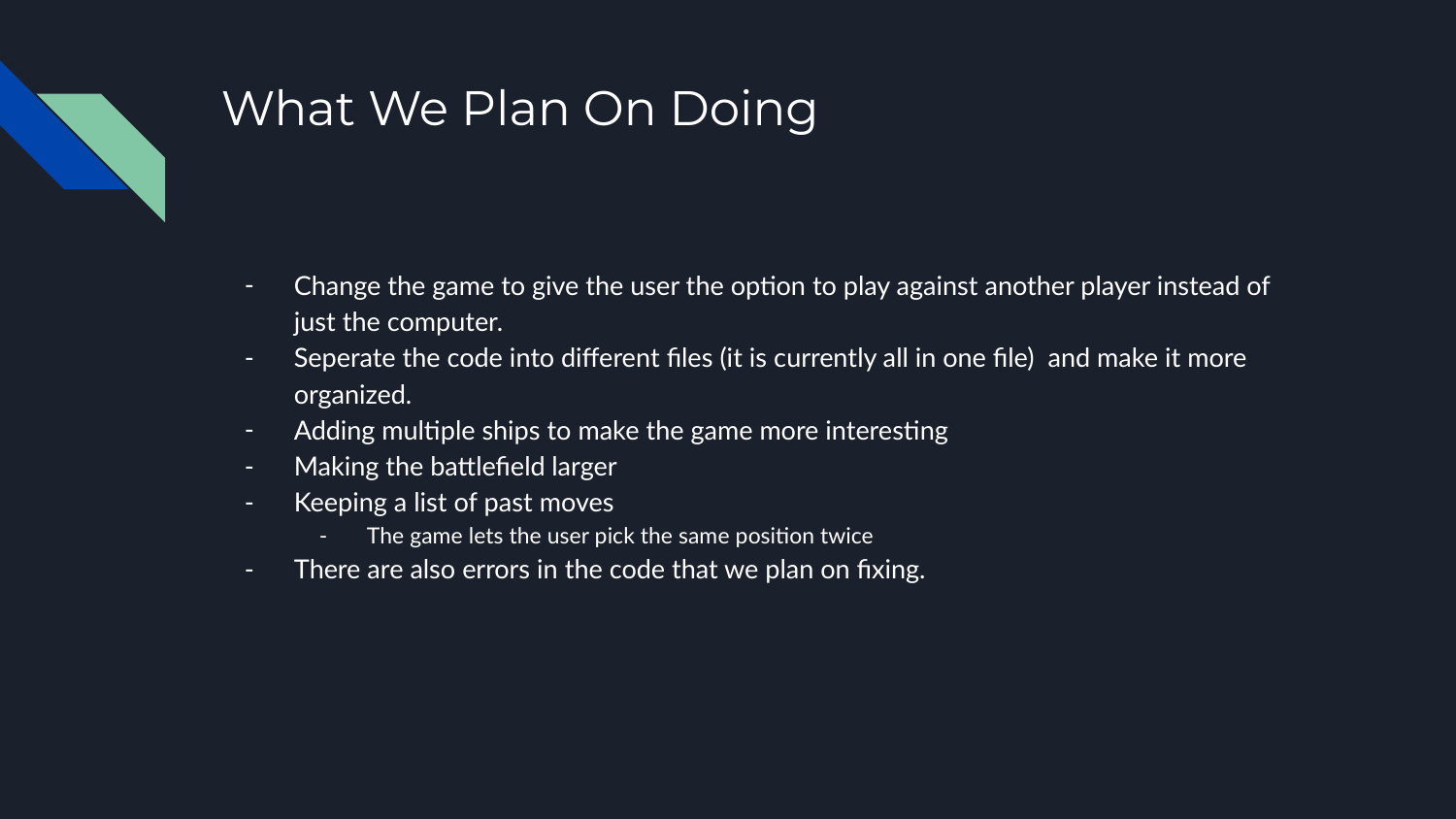

# What We Plan On Doing
Change the game to give the user the option to play against another player instead of just the computer.
Seperate the code into different files (it is currently all in one file)  and make it more organized.
Adding multiple ships to make the game more interesting
Making the battlefield larger
Keeping a list of past moves
The game lets the user pick the same position twice
There are also errors in the code that we plan on fixing.